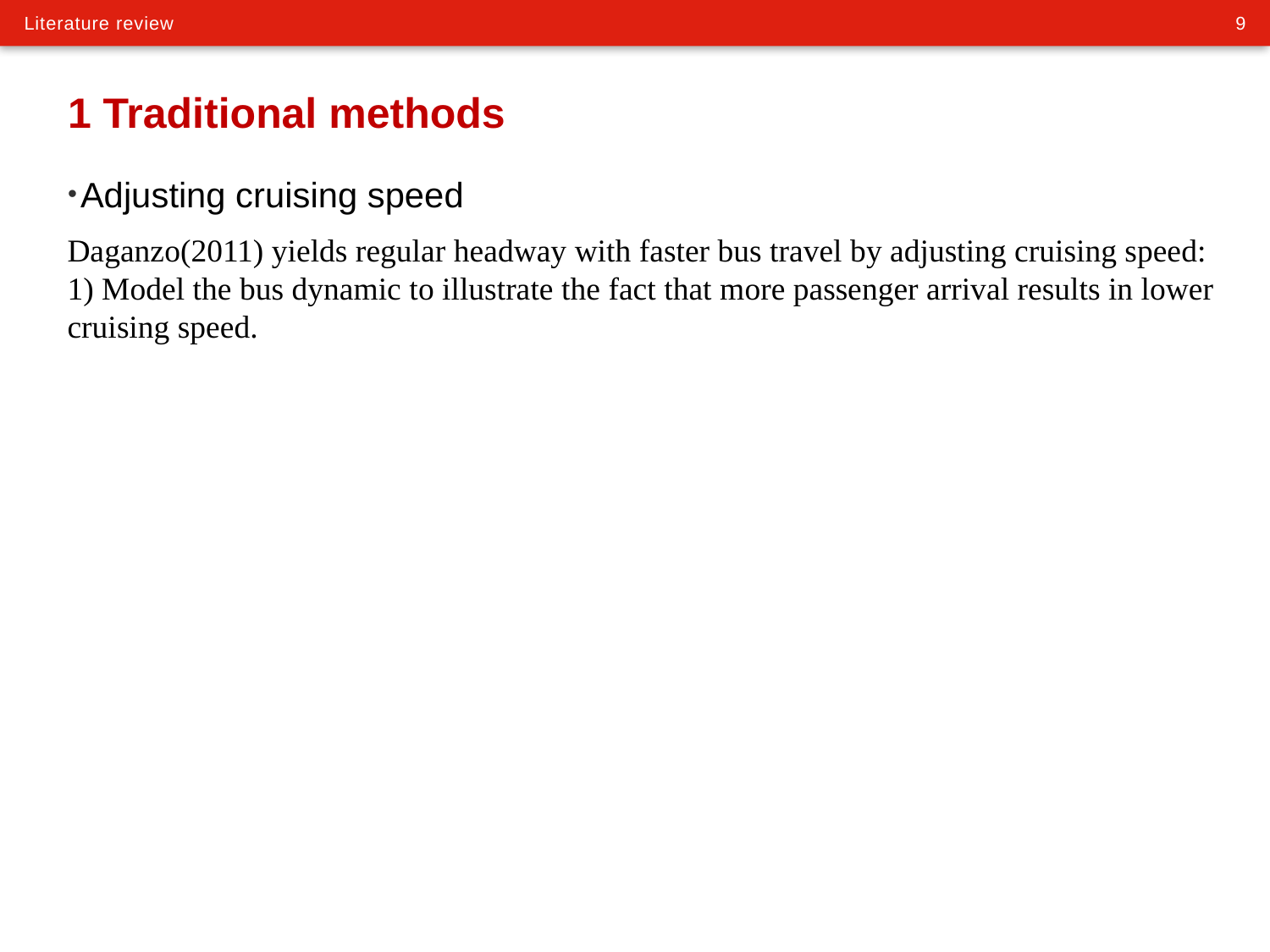

# 1 Traditional methods
Adjusting cruising speed

Daganzo(2011) yields regular headway with faster bus travel by adjusting cruising speed:
1) Model the bus dynamic to illustrate the fact that more passenger arrival results in lower cruising speed.